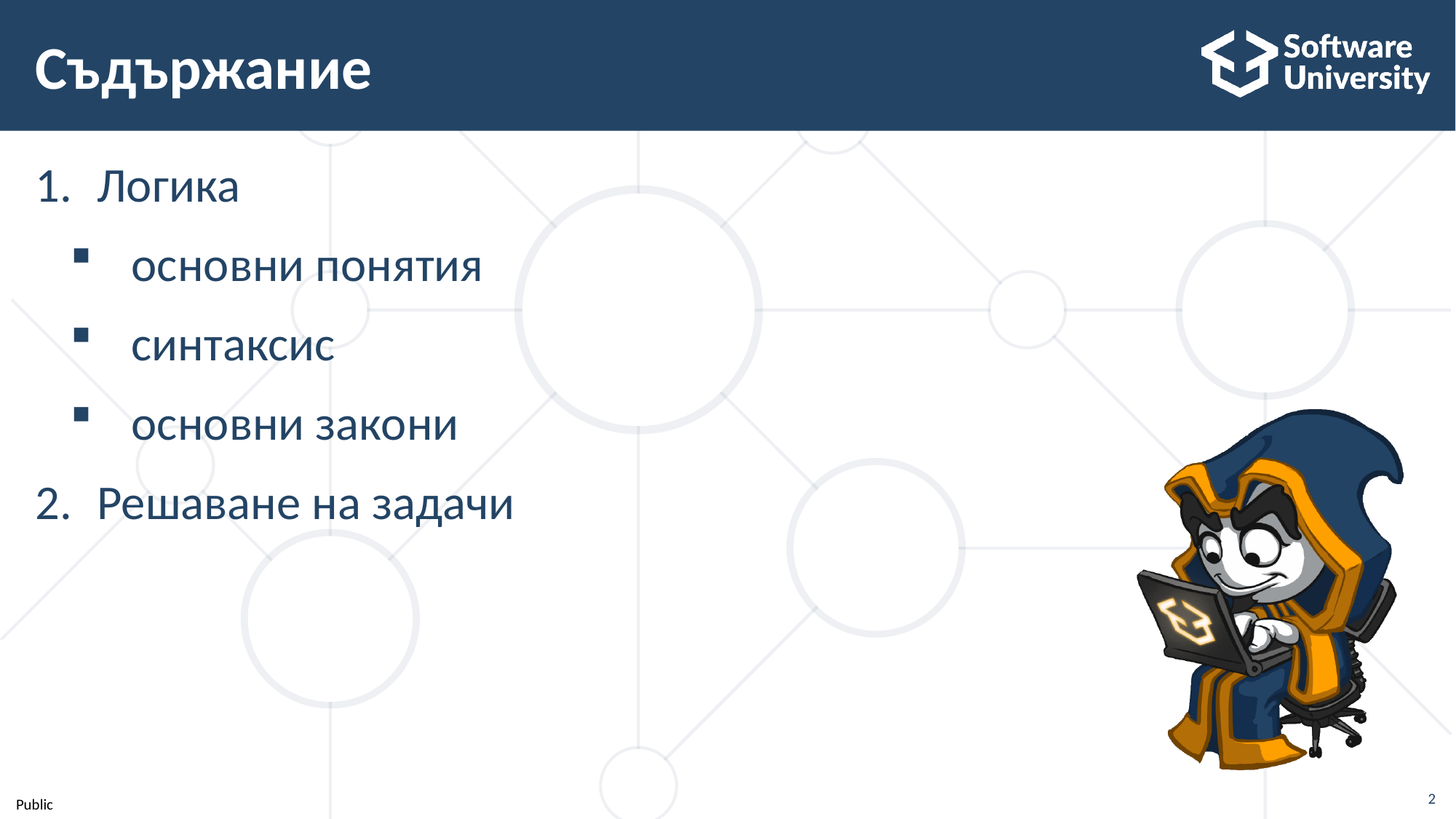

# Съдържание
Логика
основни понятия
синтаксис
основни закони
Решаване на задачи
2